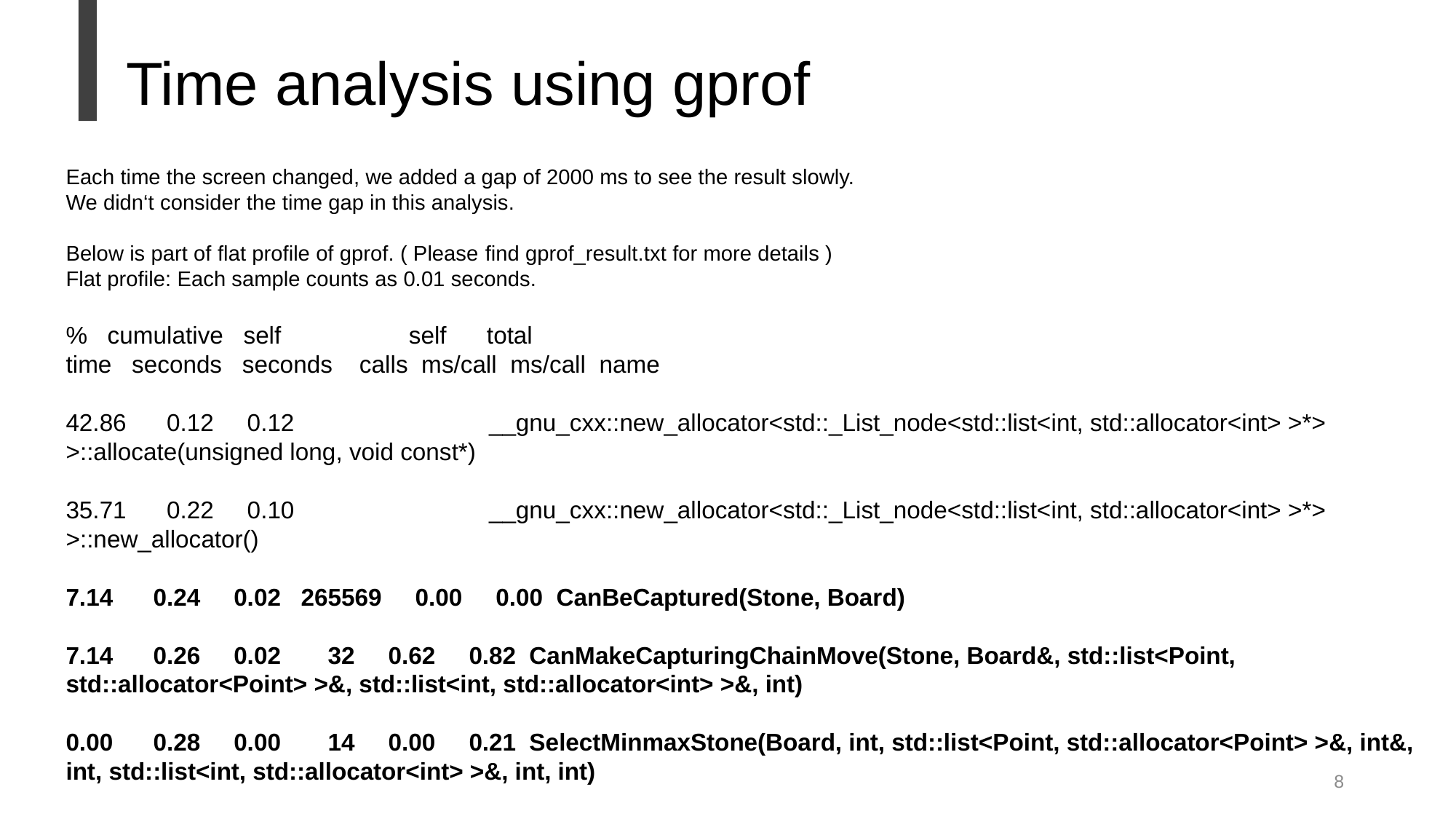

Time analysis using gprof
Each time the screen changed, we added a gap of 2000 ms to see the result slowly.
We didn‘t consider the time gap in this analysis.

Below is part of flat profile of gprof. ( Please find gprof_result.txt for more details )
Flat profile: Each sample counts as 0.01 seconds.

%   cumulative   self                   self      total
time   seconds   seconds    calls  ms/call  ms/call  name

42.86      0.12     0.12                             __gnu_cxx::new_allocator<std::_List_node<std::list<int, std::allocator<int> >*> >::allocate(unsigned long, void const*)

35.71      0.22     0.10                             __gnu_cxx::new_allocator<std::_List_node<std::list<int, std::allocator<int> >*> >::new_allocator()

7.14      0.24     0.02   265569     0.00     0.00  CanBeCaptured(Stone, Board)

7.14      0.26     0.02       32     0.62     0.82  CanMakeCapturingChainMove(Stone, Board&, std::list<Point, std::allocator<Point> >&, std::list<int, std::allocator<int> >&, int)

0.00      0.28     0.00       14     0.00     0.21  SelectMinmaxStone(Board, int, std::list<Point, std::allocator<Point> >&, int&, int, std::list<int, std::allocator<int> >&, int, int)